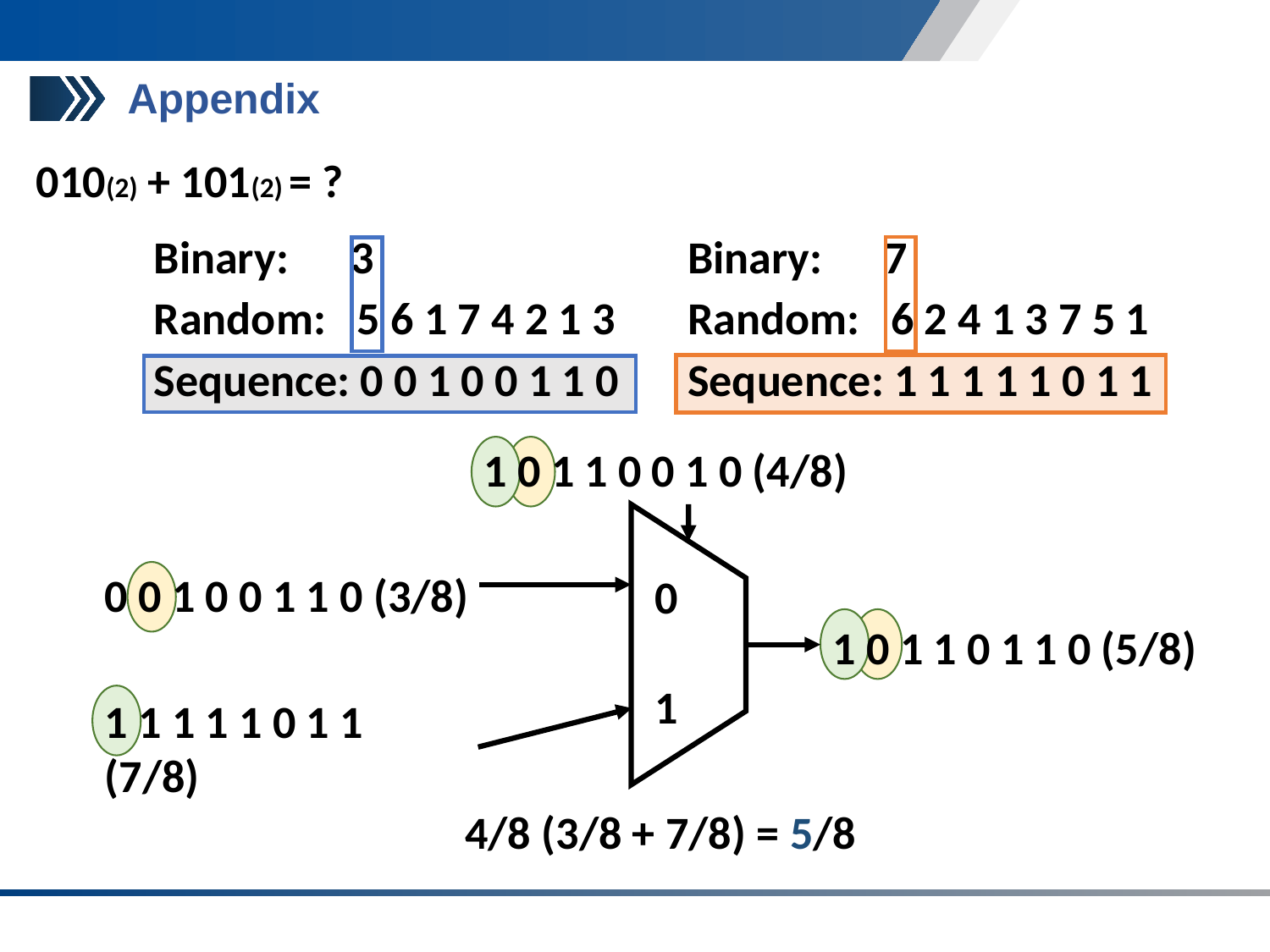

Appendix

010(2) + 101(2) = ?
Binary:      3
Binary:      7

Random:   5 6 1 7 4 2 1 3
Random:   6 2 4 1 3 7 5 1
Sequence: 0 0 1 0 0 1 1 0
Sequence: 1 1 1 1 1 0 1 1

1 0 1 1 0 0 1 0 (4/8)
0 0 1 0 0 1 1 0 (3/8)
0

1

1 0 1 1 0 1 1 0 (5/8)
1 1 1 1 1 0 1 1 (7/8)

4/8 (3/8 + 7/8) = 5/8